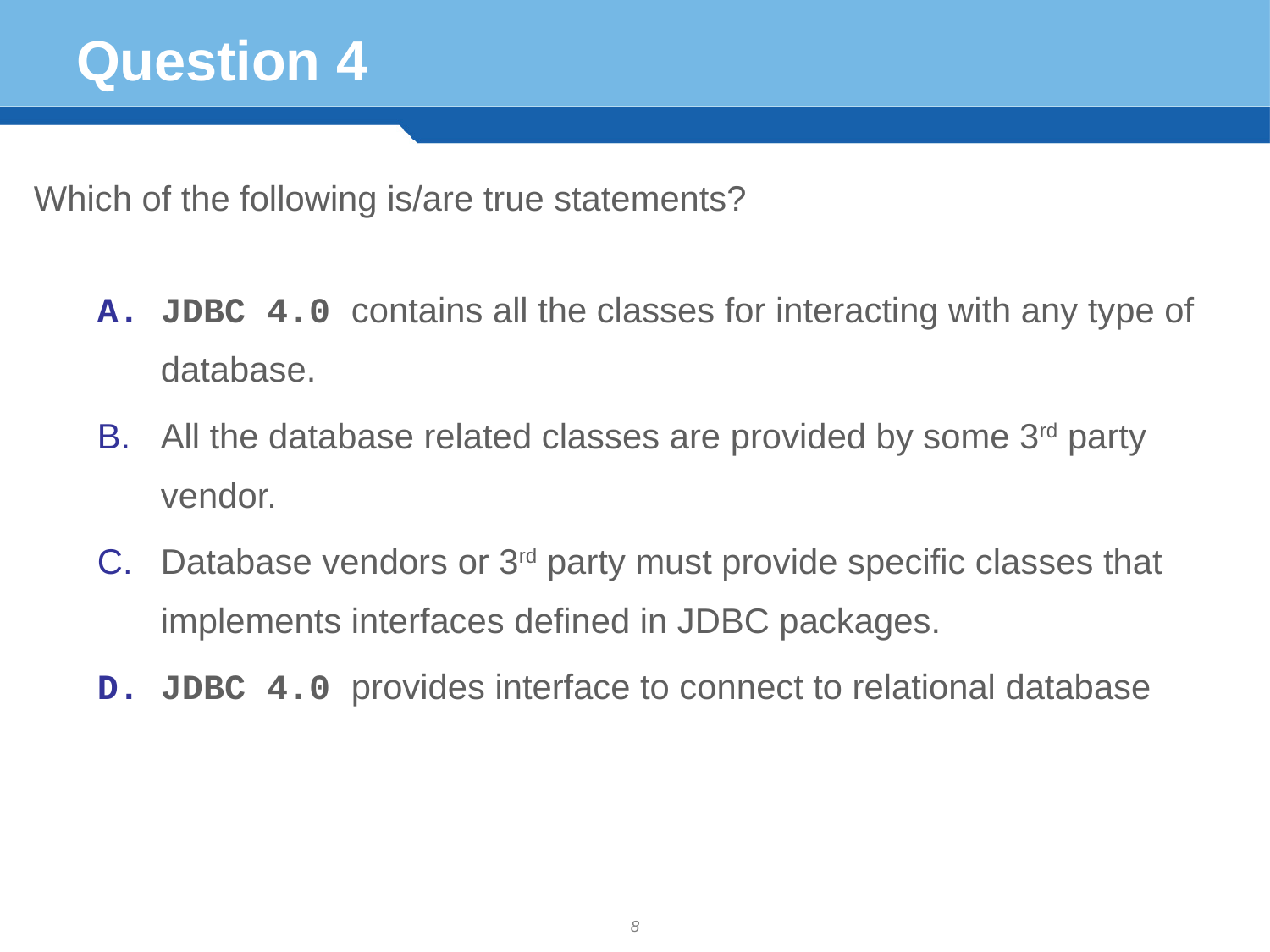

# Question 4
Which of the following is/are true statements?

JDBC 4.0 contains all the classes for interacting with any type of database.
All the database related classes are provided by some 3rd party vendor.
Database vendors or 3rd party must provide specific classes that implements interfaces defined in JDBC packages.
JDBC 4.0 provides interface to connect to relational database

8